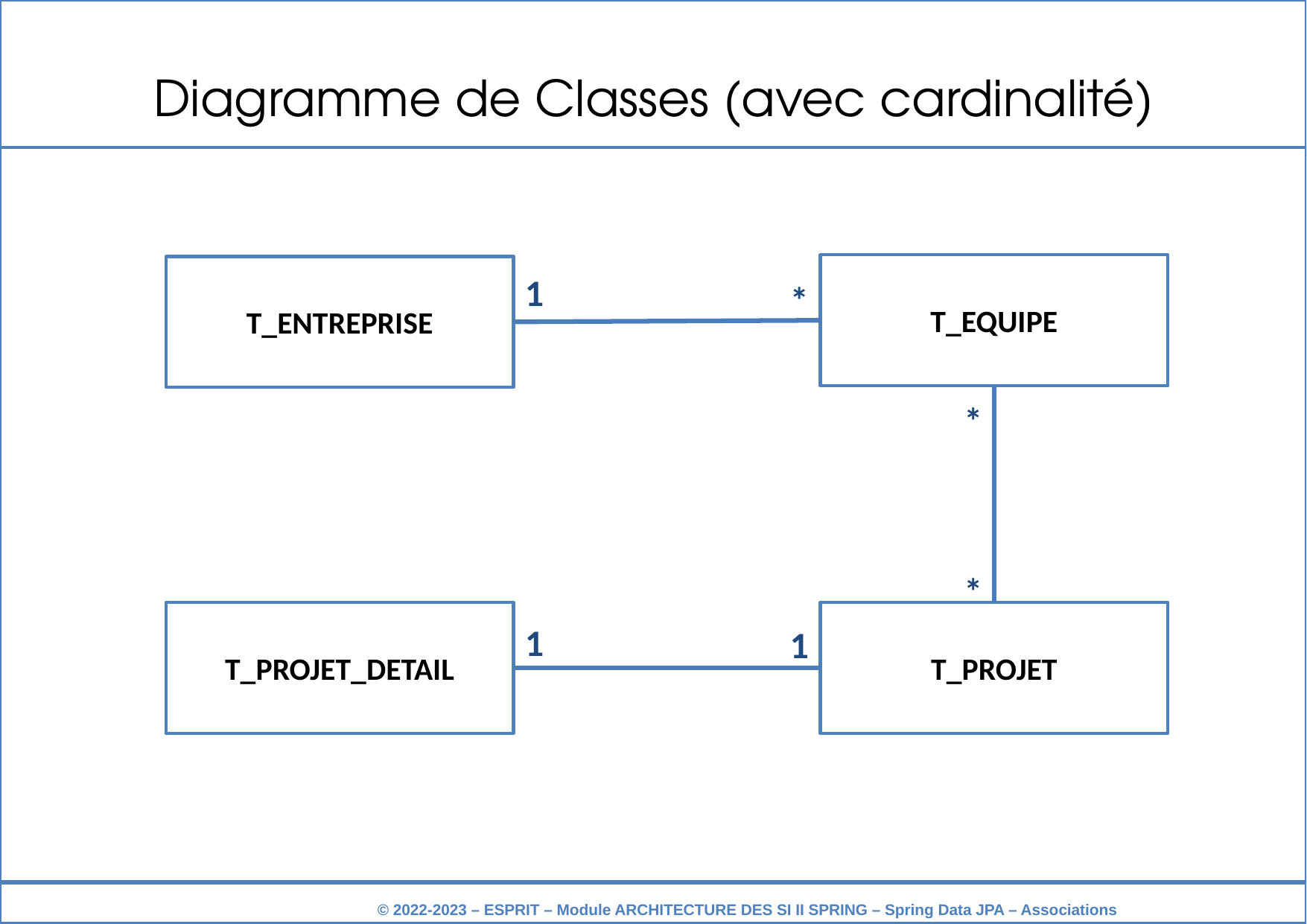

Diagramme de Classes (avec cardinalité)
T_EQUIPE
T_ENTREPRISE
1
*

*

*

T_PROJET_DETAIL
T_PROJET
1
1